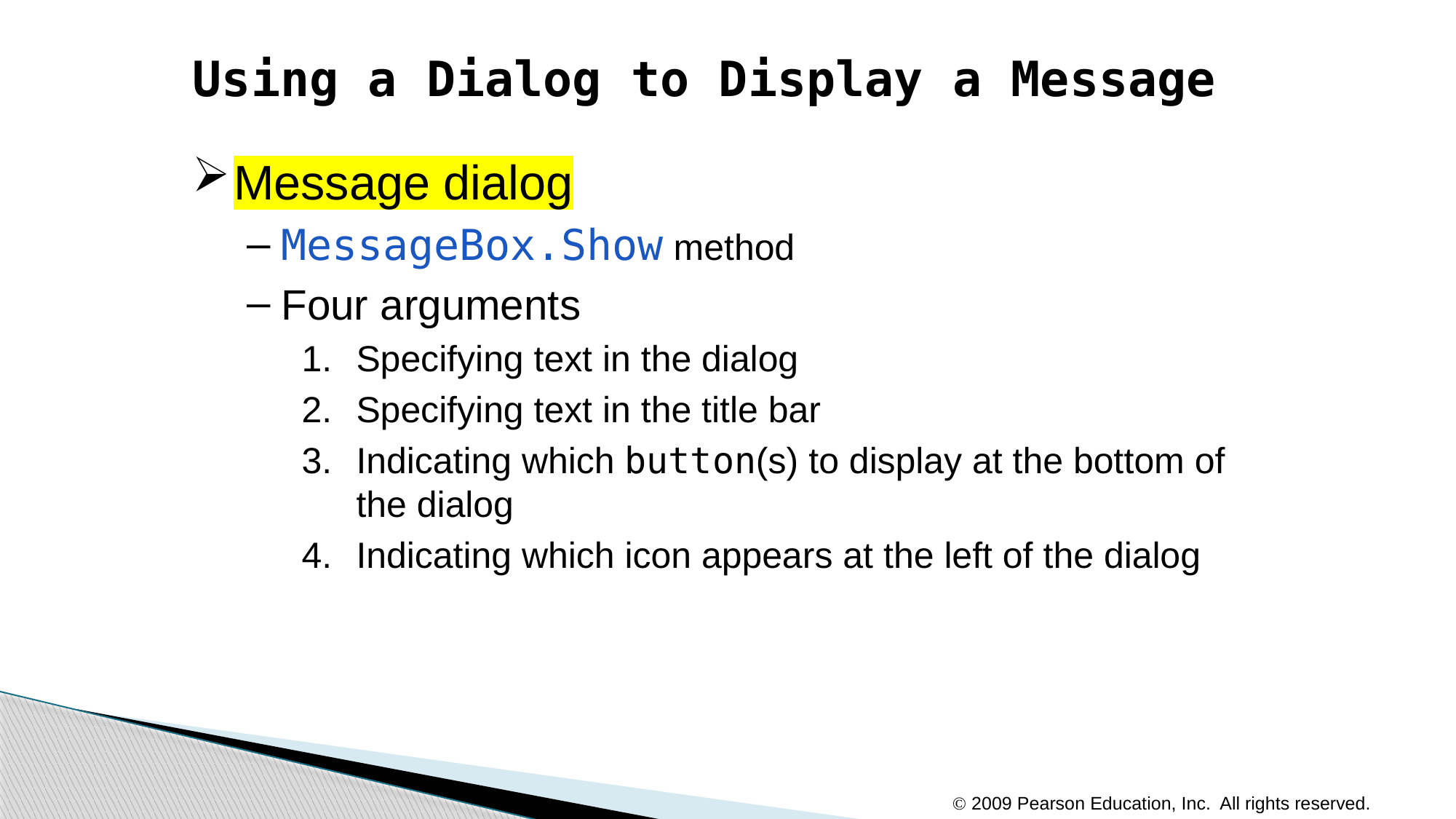

# Using a Dialog to Display a Message
Message dialog
MessageBox.Show method
Four arguments
Specifying text in the dialog
Specifying text in the title bar
Indicating which button(s) to display at the bottom of the dialog
Indicating which icon appears at the left of the dialog